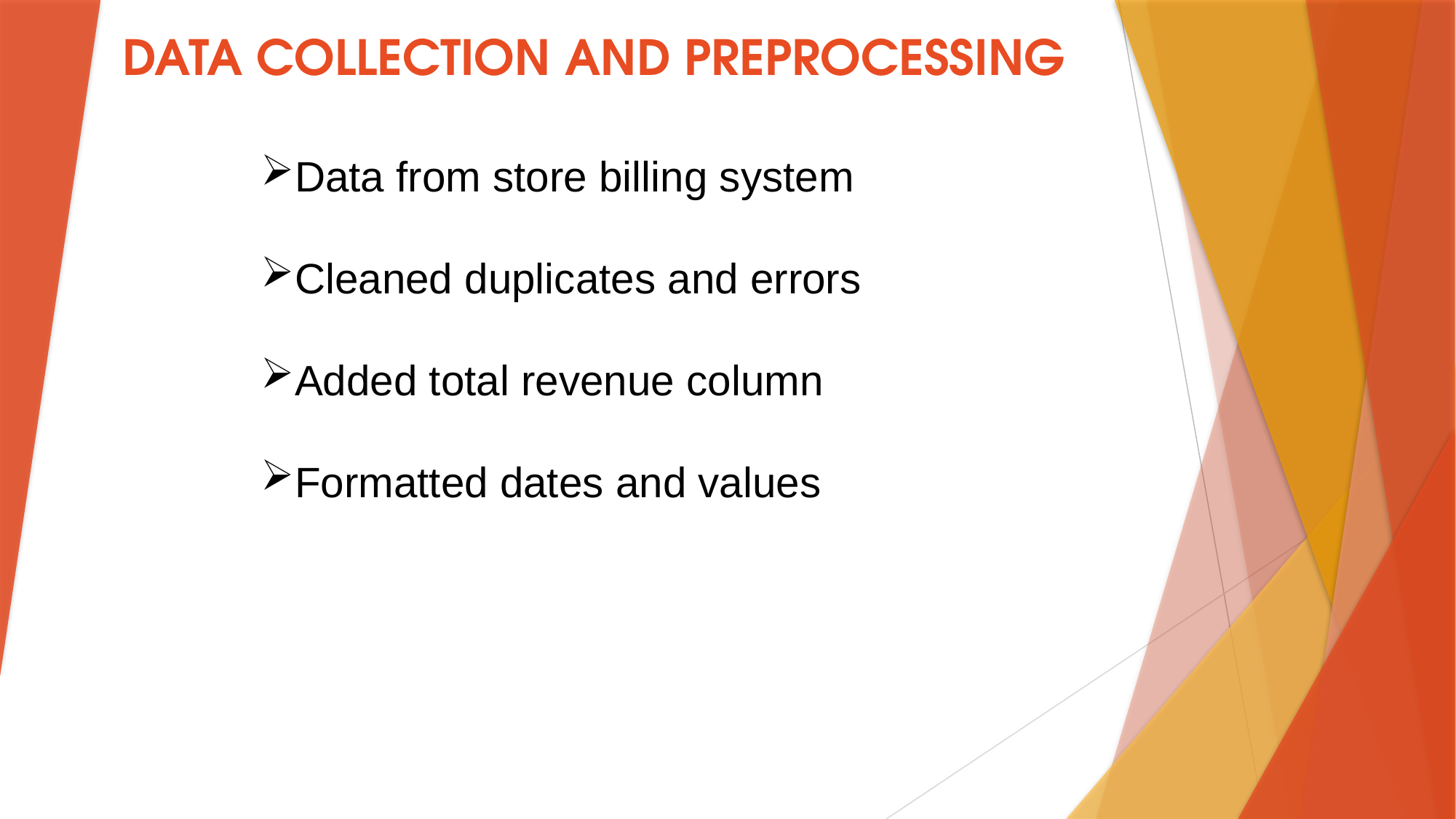

# DATA COLLECTION AND PREPROCESSING

Data from store billing system

Cleaned duplicates and errors

Added total revenue column

Formatted dates and values